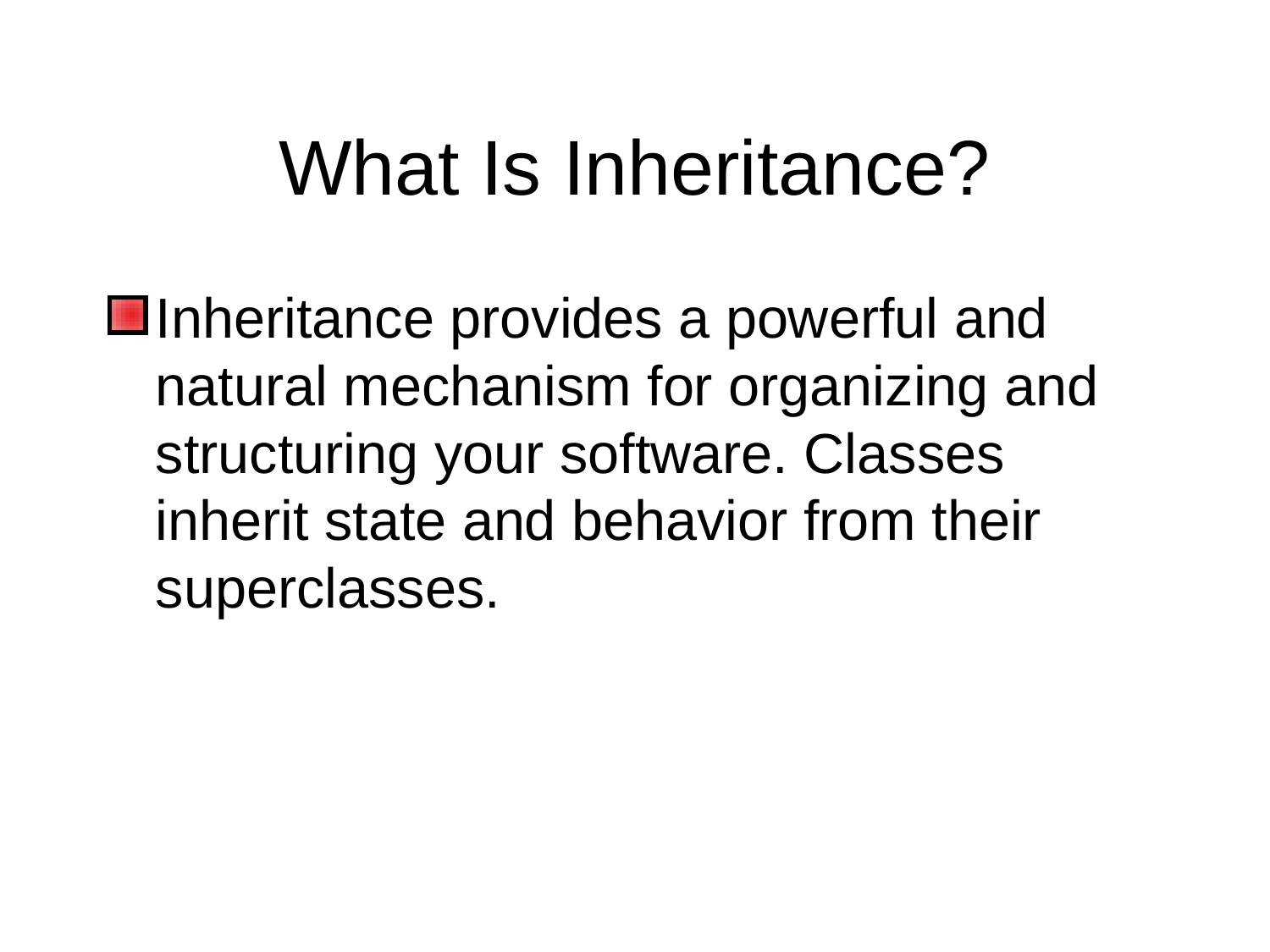

# What Is Inheritance?
Inheritance provides a powerful and natural mechanism for organizing and structuring your software. Classes inherit state and behavior from their superclasses.